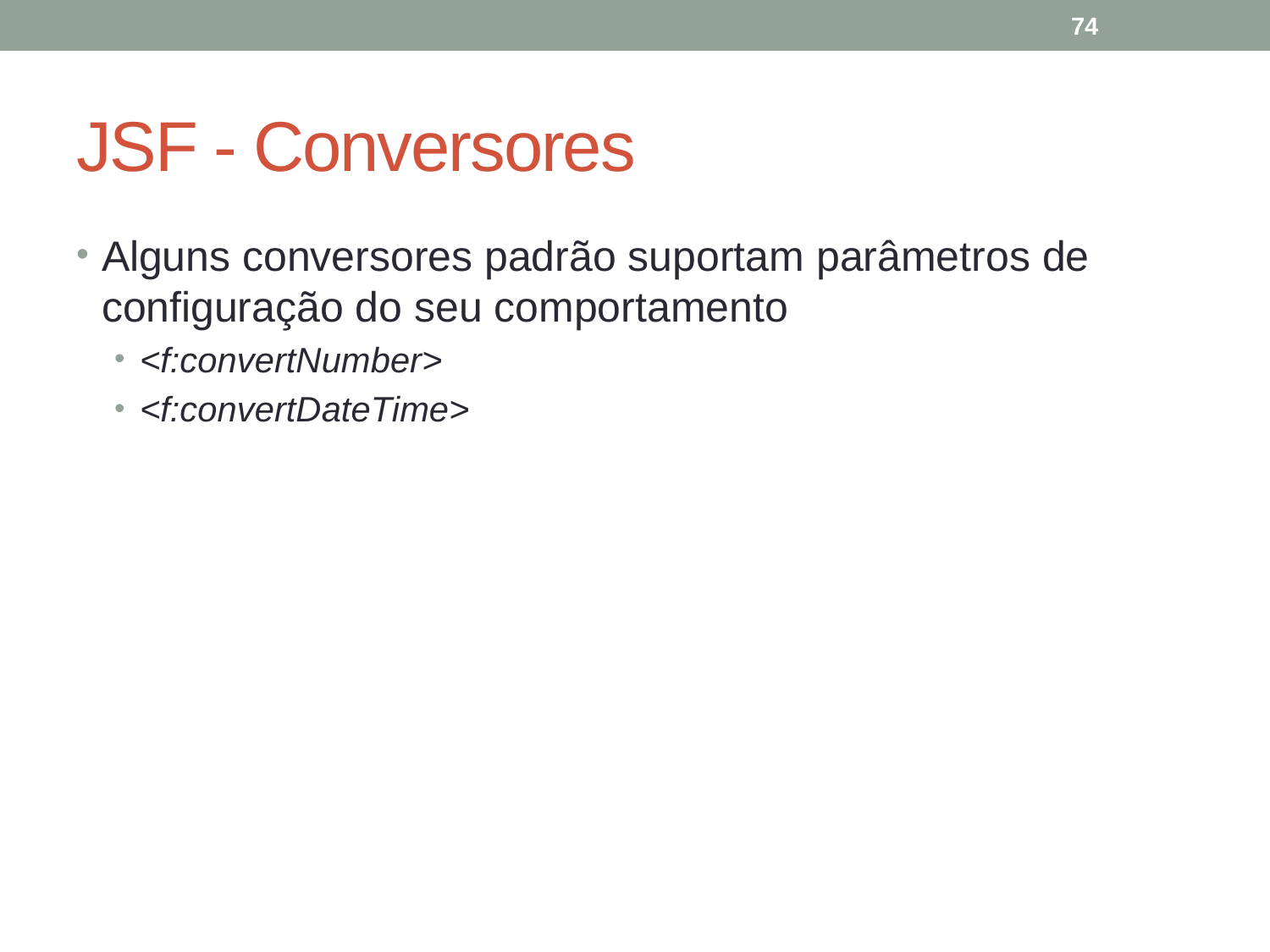

74
# JSF - Conversores
Alguns conversores padrão suportam parâmetros de configuração do seu comportamento
<f:convertNumber>
<f:convertDateTime>